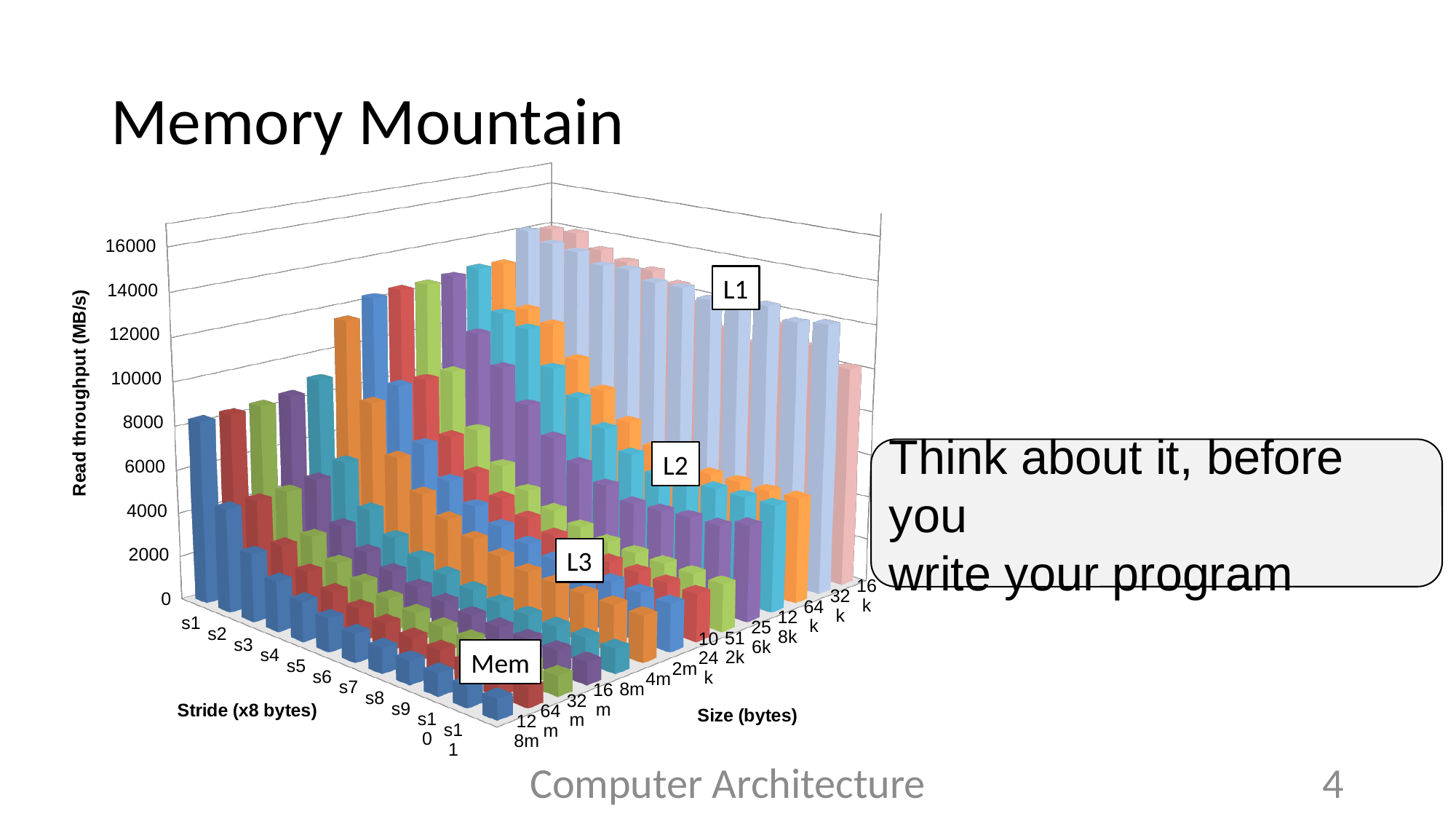

# Memory Mountain

[unsupported chart]

L1

L2
Think about it, before you
write your program
L3
Mem
Computer Architecture
4